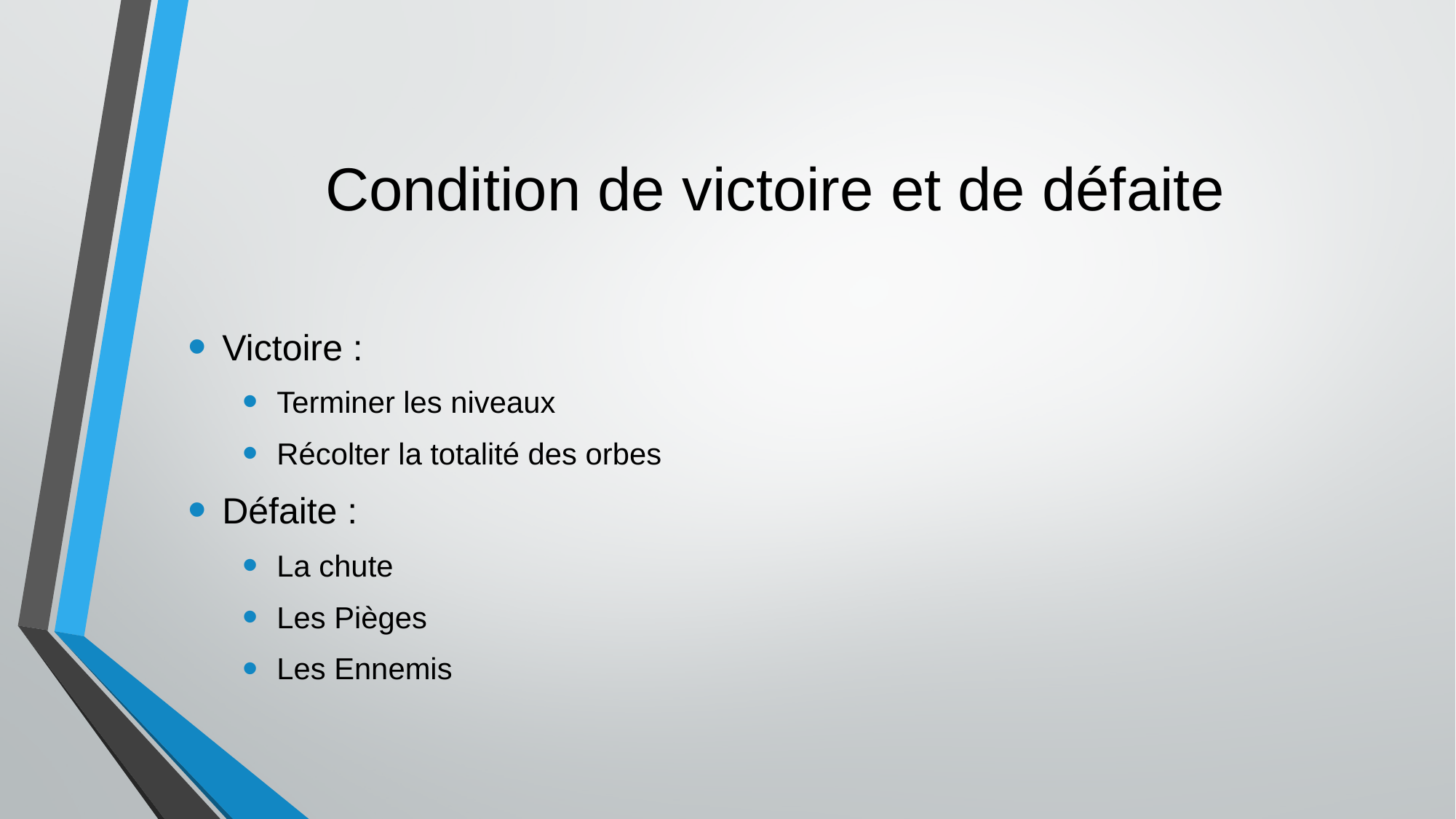

# Condition de victoire et de défaite
Victoire :
Terminer les niveaux
Récolter la totalité des orbes
Défaite :
La chute
Les Pièges
Les Ennemis